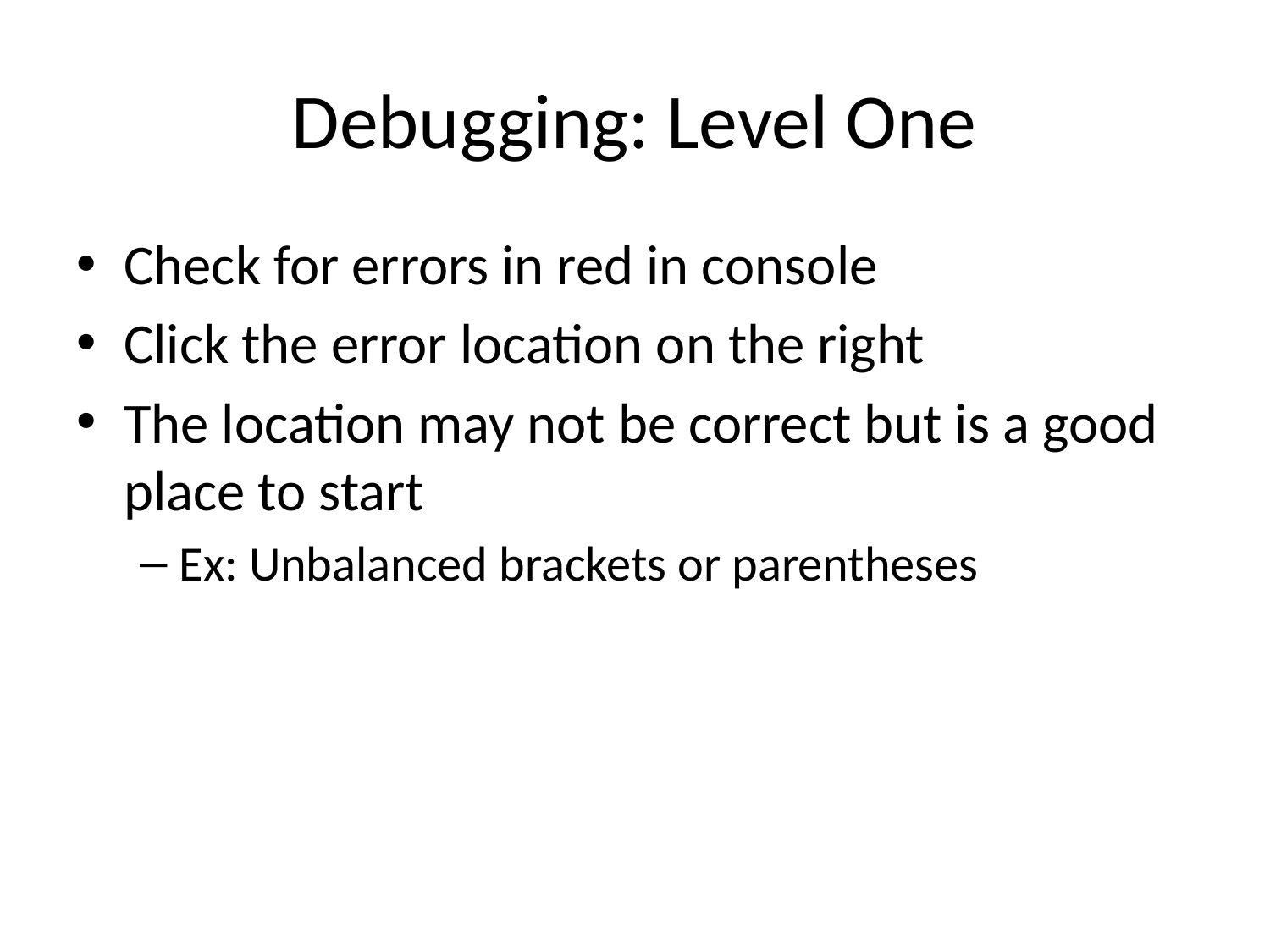

# Debugging: Level One
Check for errors in red in console
Click the error location on the right
The location may not be correct but is a good place to start
Ex: Unbalanced brackets or parentheses